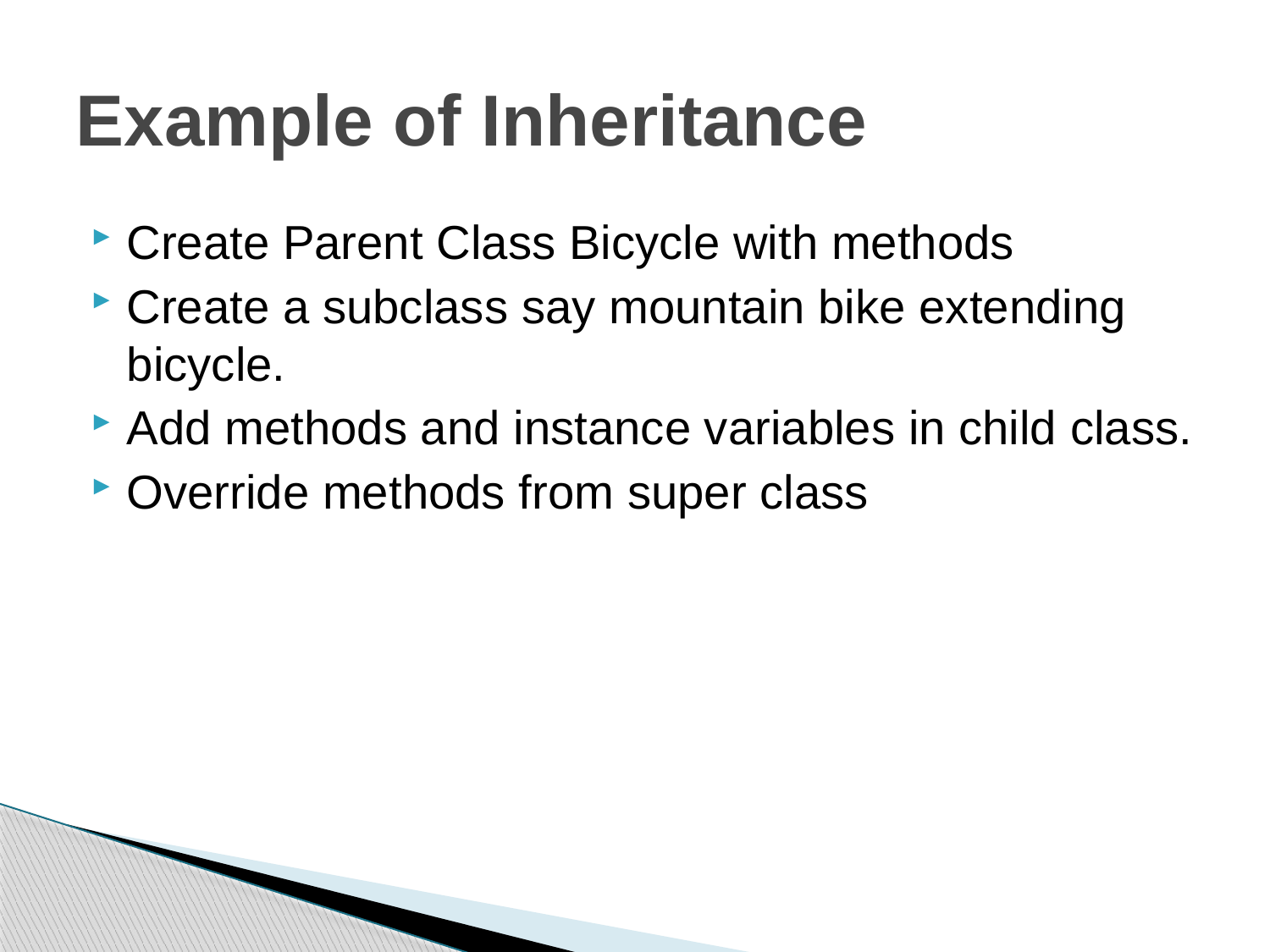

# Example of Inheritance
Create Parent Class Bicycle with methods
Create a subclass say mountain bike extending bicycle.
Add methods and instance variables in child class.
Override methods from super class